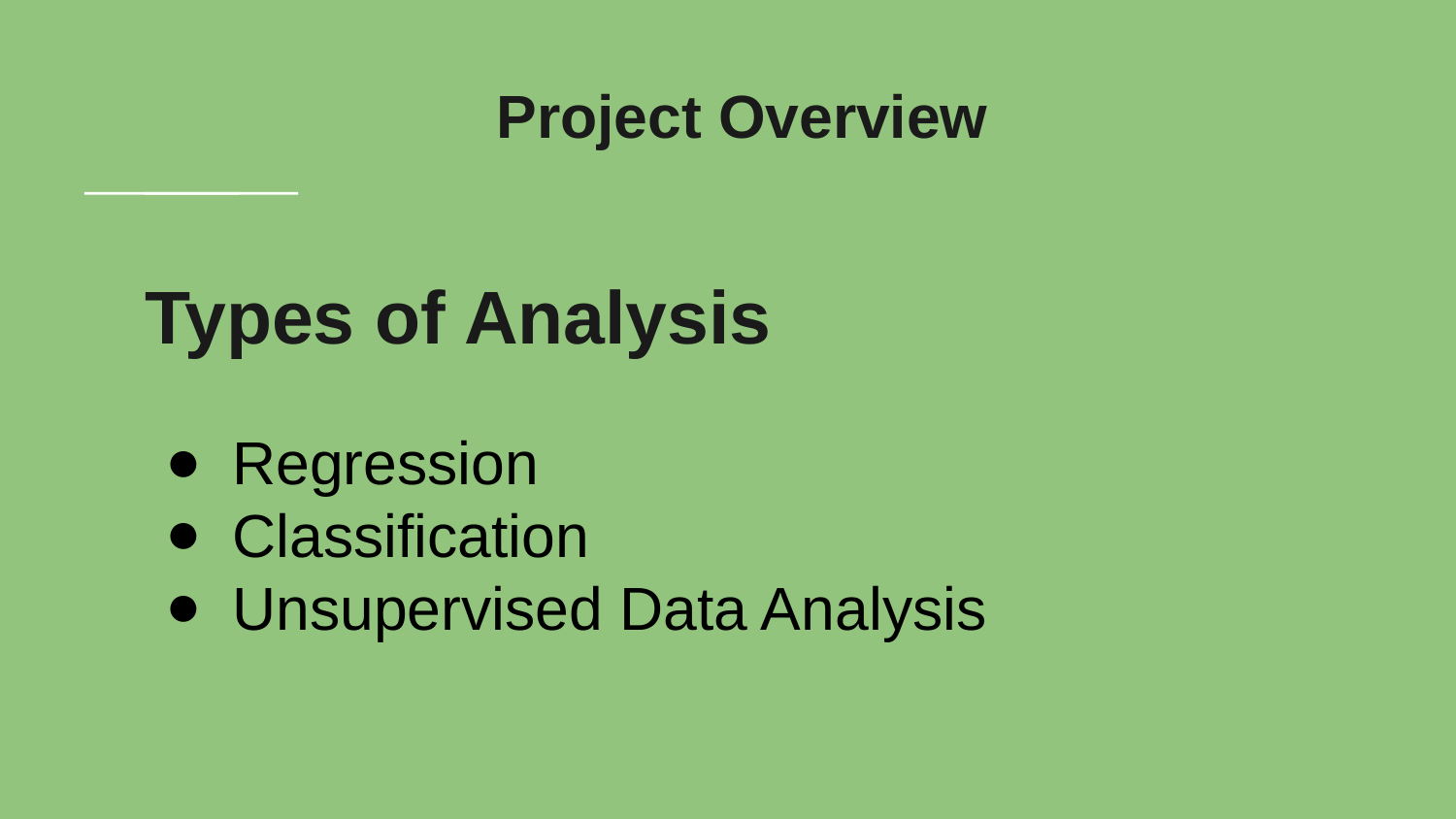

Project Overview
# Types of Analysis
Regression
Classification
Unsupervised Data Analysis